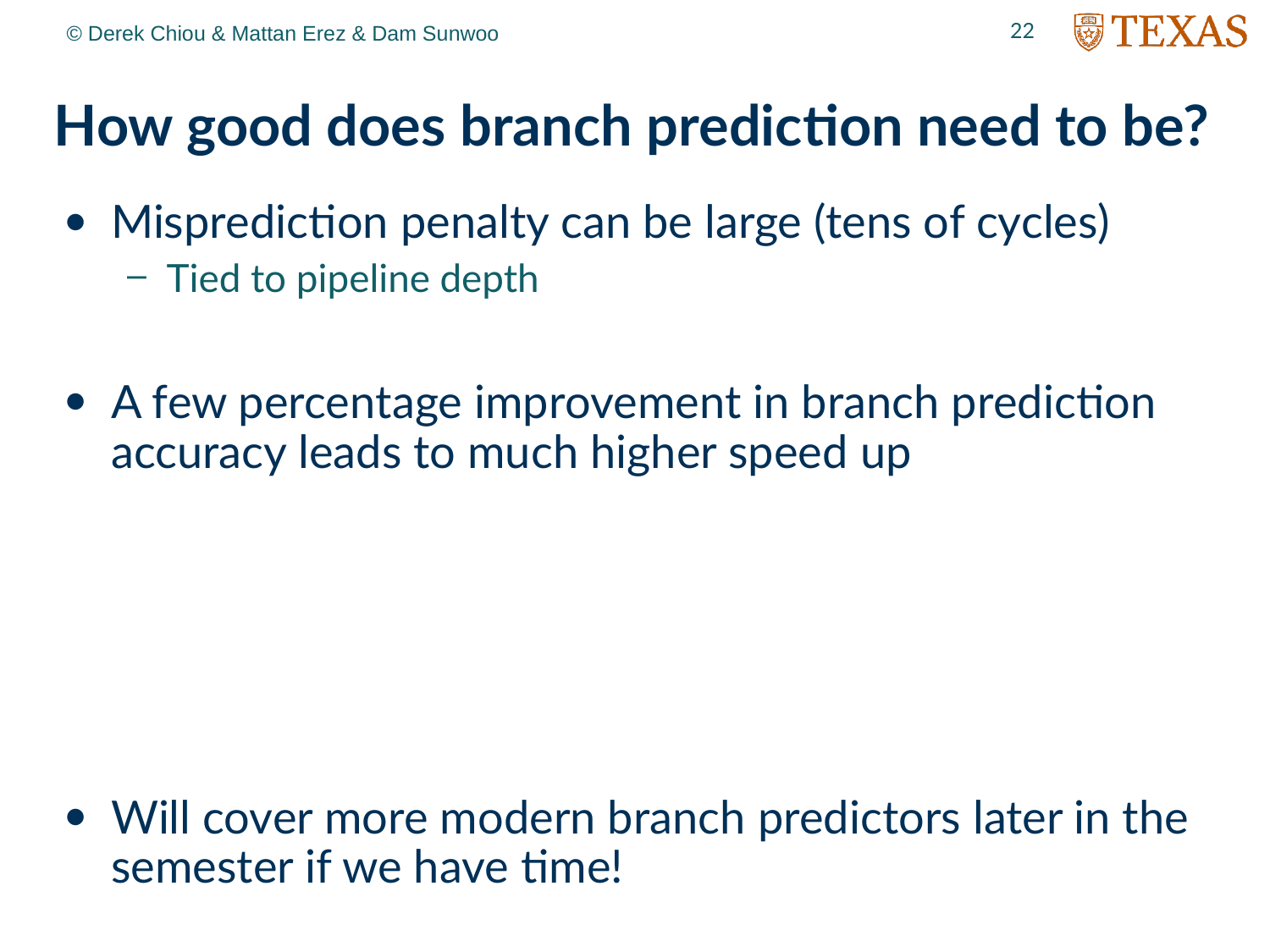

22
© Derek Chiou & Mattan Erez & Dam Sunwoo
# How good does branch prediction need to be?
Misprediction penalty can be large (tens of cycles)
Tied to pipeline depth

A few percentage improvement in branch prediction accuracy leads to much higher speed up

Will cover more modern branch predictors later in the semester if we have time!